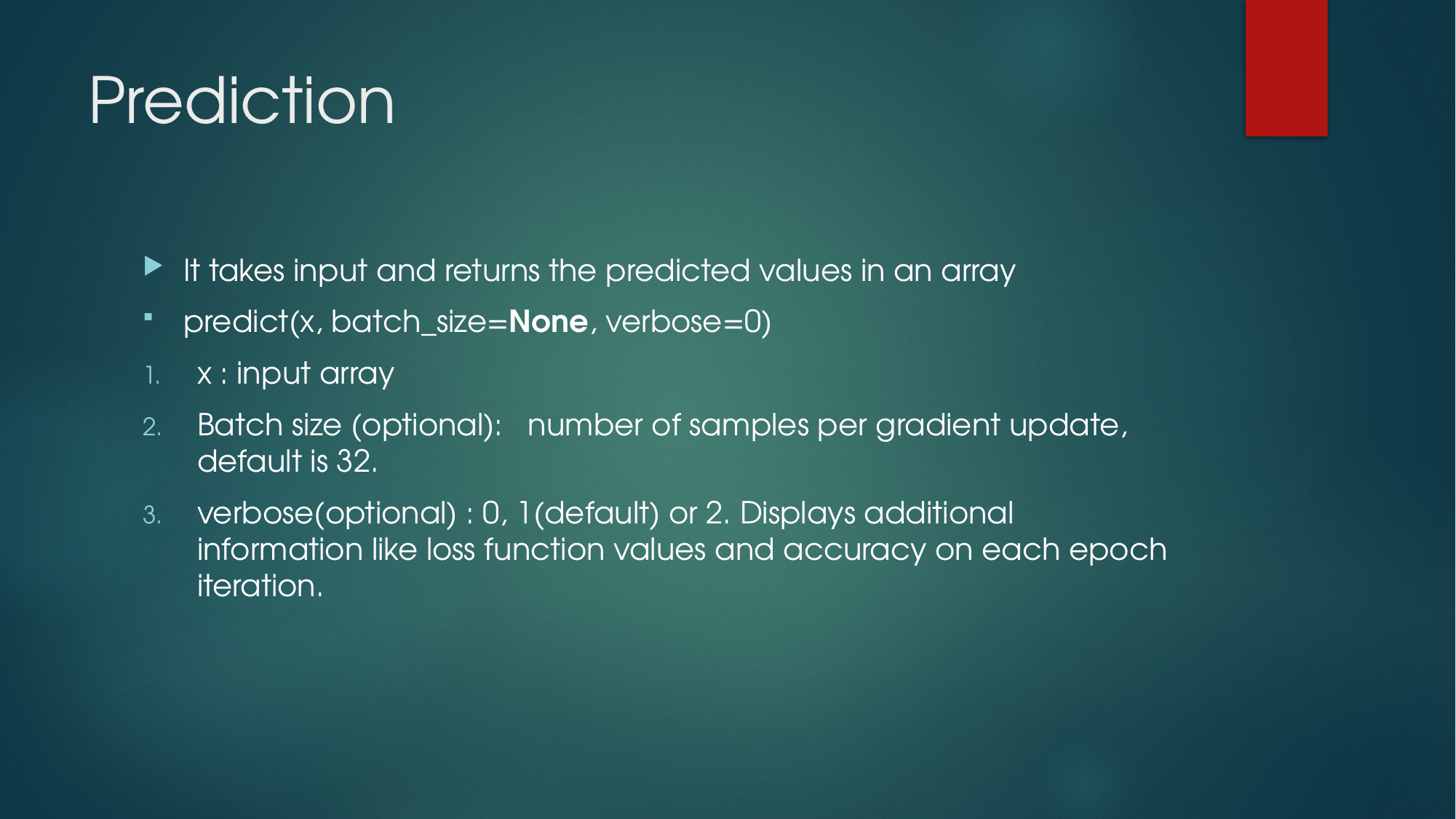

# Prediction
It takes input and returns the predicted values in an array
predict(x, batch_size=None, verbose=0)
x : input array
Batch size (optional):   number of samples per gradient update, default is 32.
verbose(optional) : 0, 1(default) or 2. Displays additional information like loss function values and accuracy on each epoch iteration.